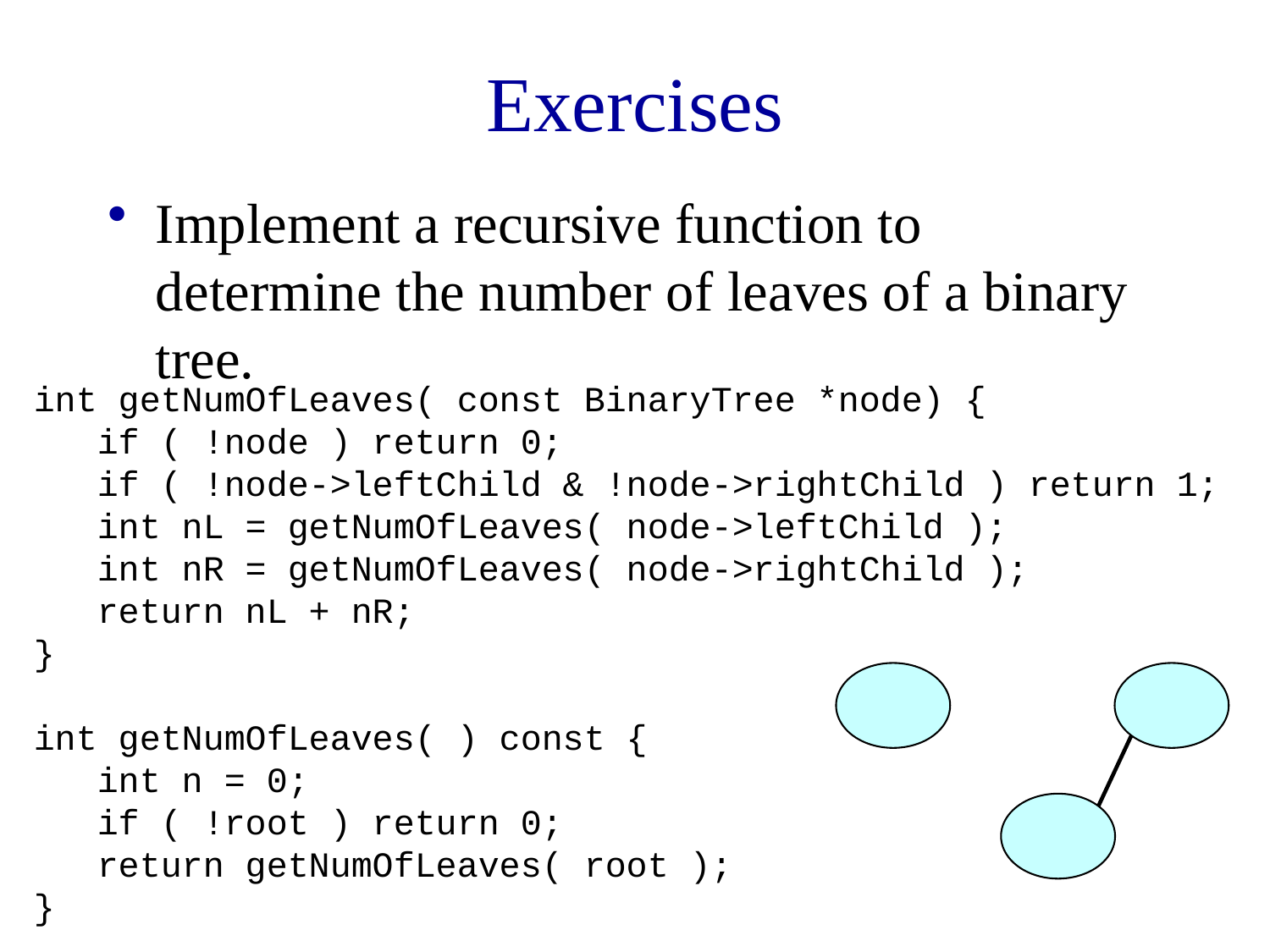

# Exercises
Implement a recursive function to determine the number of leaves of a binary tree.

int getNumOfLeaves( const BinaryTree *node) {
   if ( !node ) return 0;
   if ( !node->leftChild & !node->rightChild ) return 1;
   int nL = getNumOfLeaves( node->leftChild );
   int nR = getNumOfLeaves( node->rightChild );
   return nL + nR;
}

int getNumOfLeaves( ) const {
   int n = 0;
   if ( !root ) return 0;
   return getNumOfLeaves( root );
}